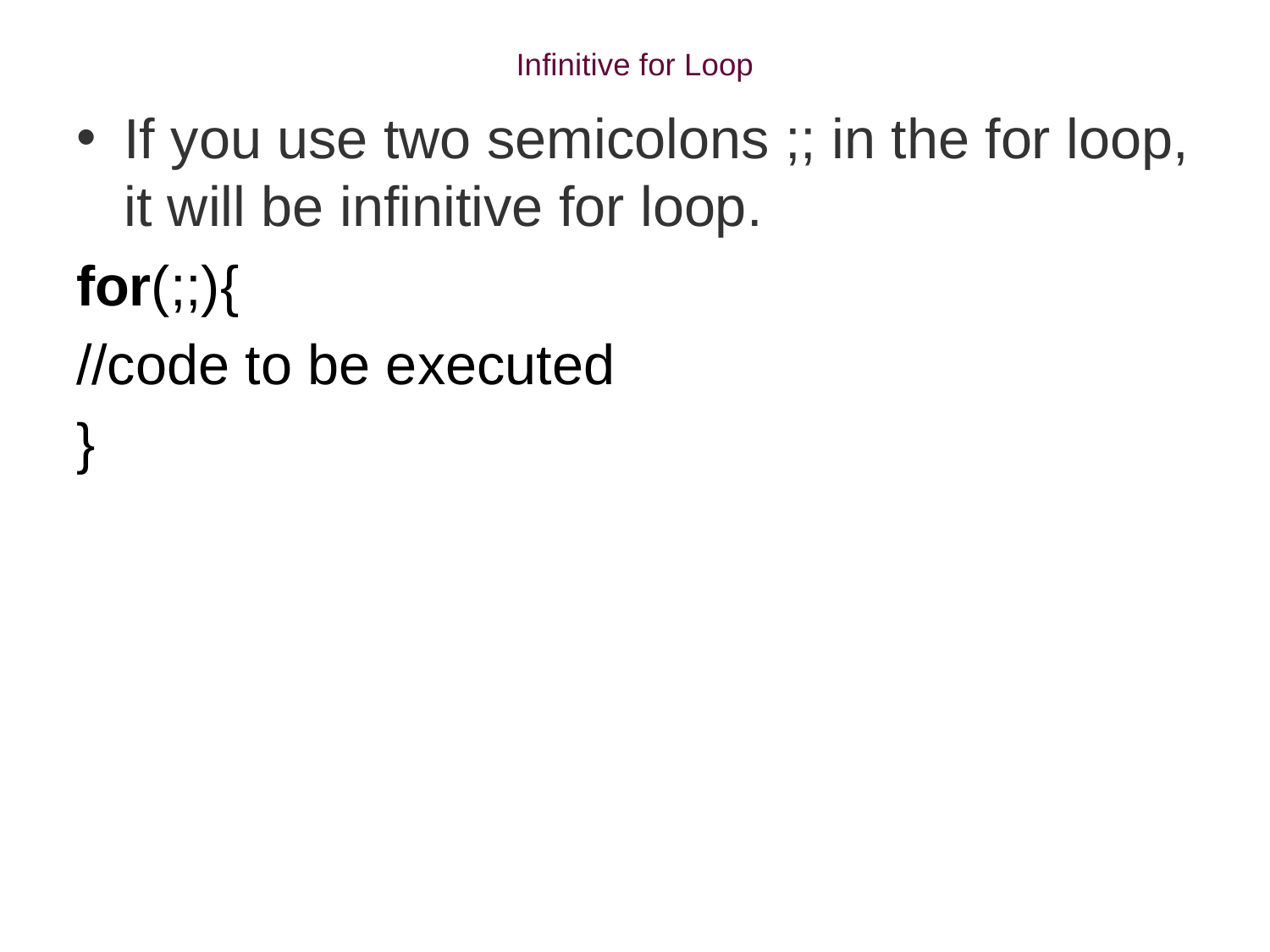

# Infinitive for Loop
If you use two semicolons ;; in the for loop, it will be infinitive for loop.
for(;;){
//code to be executed
}